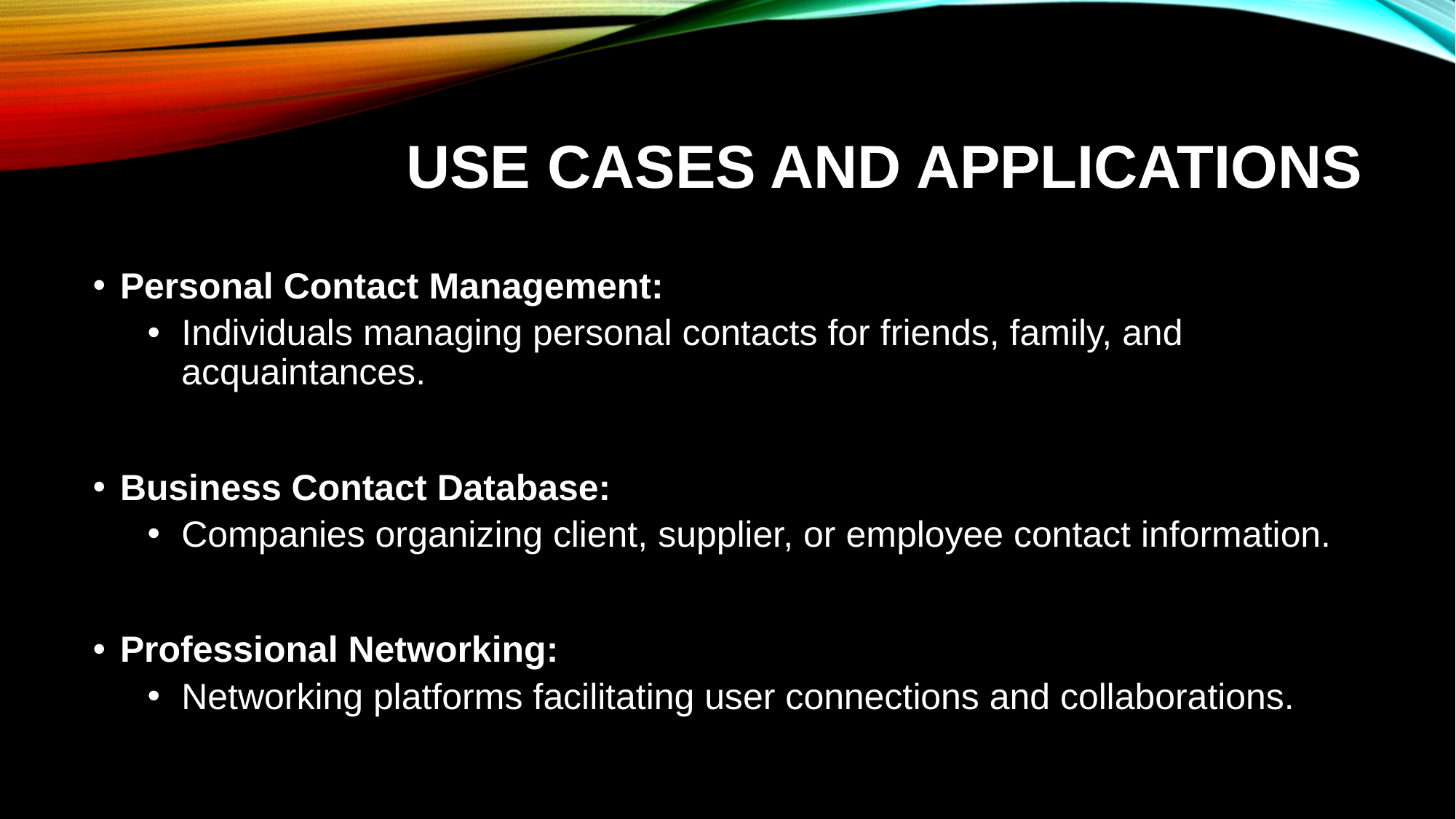

# Use Cases and Applications
Personal Contact Management:
Individuals managing personal contacts for friends, family, and acquaintances.

Business Contact Database:
Companies organizing client, supplier, or employee contact information.

Professional Networking:
Networking platforms facilitating user connections and collaborations.